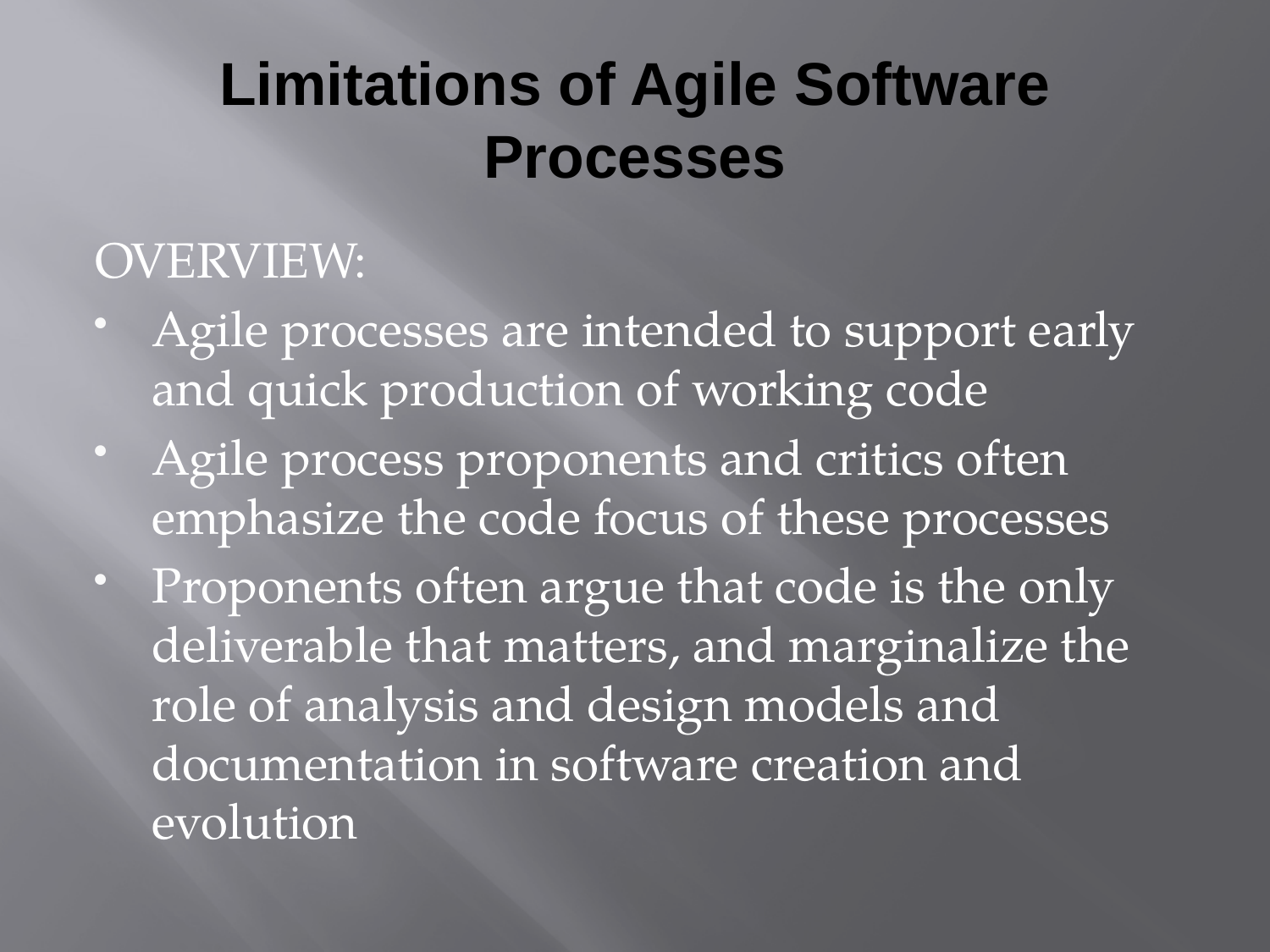

# Limitations of Agile Software Processes
OVERVIEW:
Agile processes are intended to support early and quick production of working code
Agile process proponents and critics often emphasize the code focus of these processes
Proponents often argue that code is the only deliverable that matters, and marginalize the role of analysis and design models and documentation in software creation and evolution